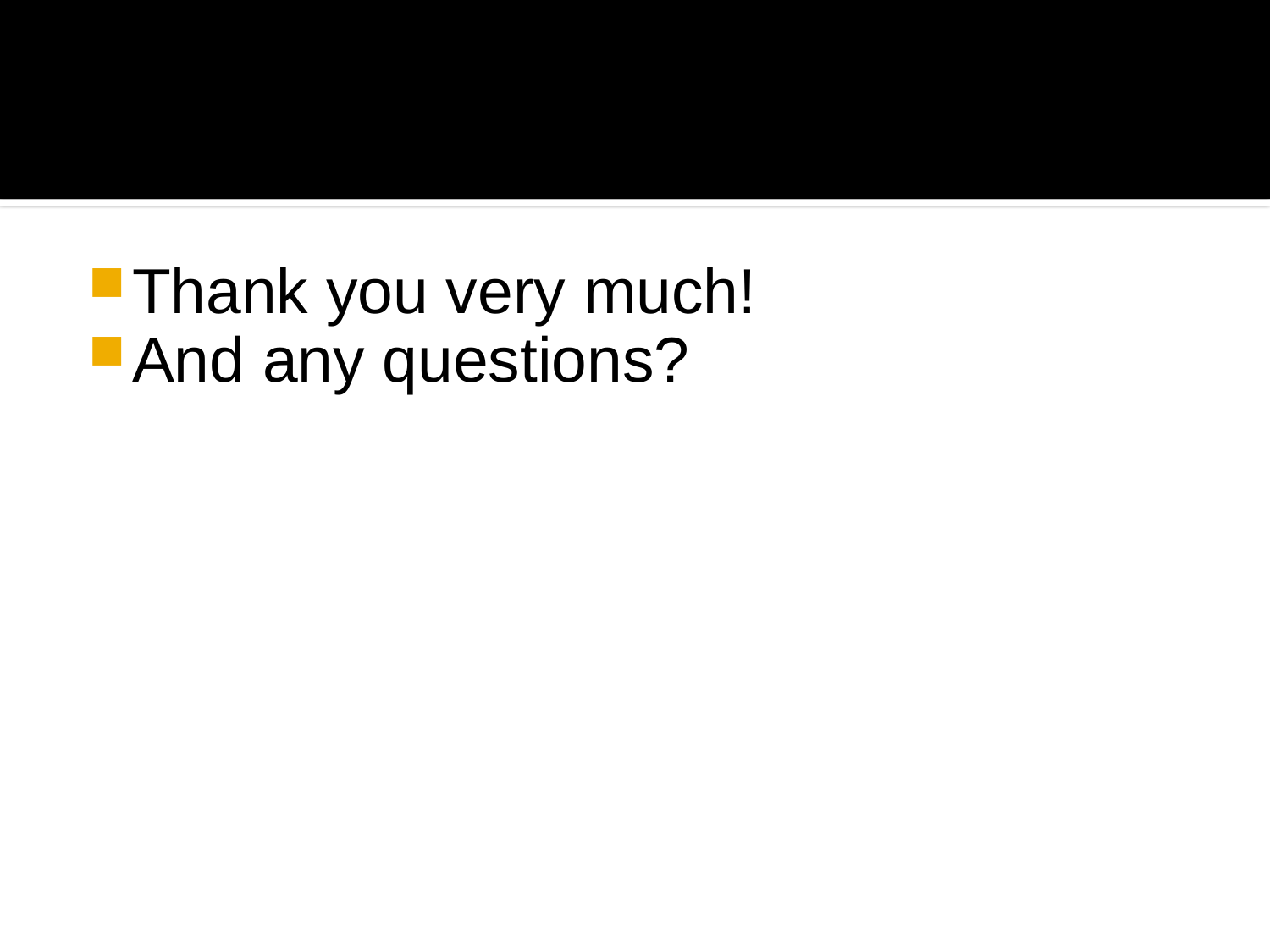

#
Thank you very much!
And any questions?